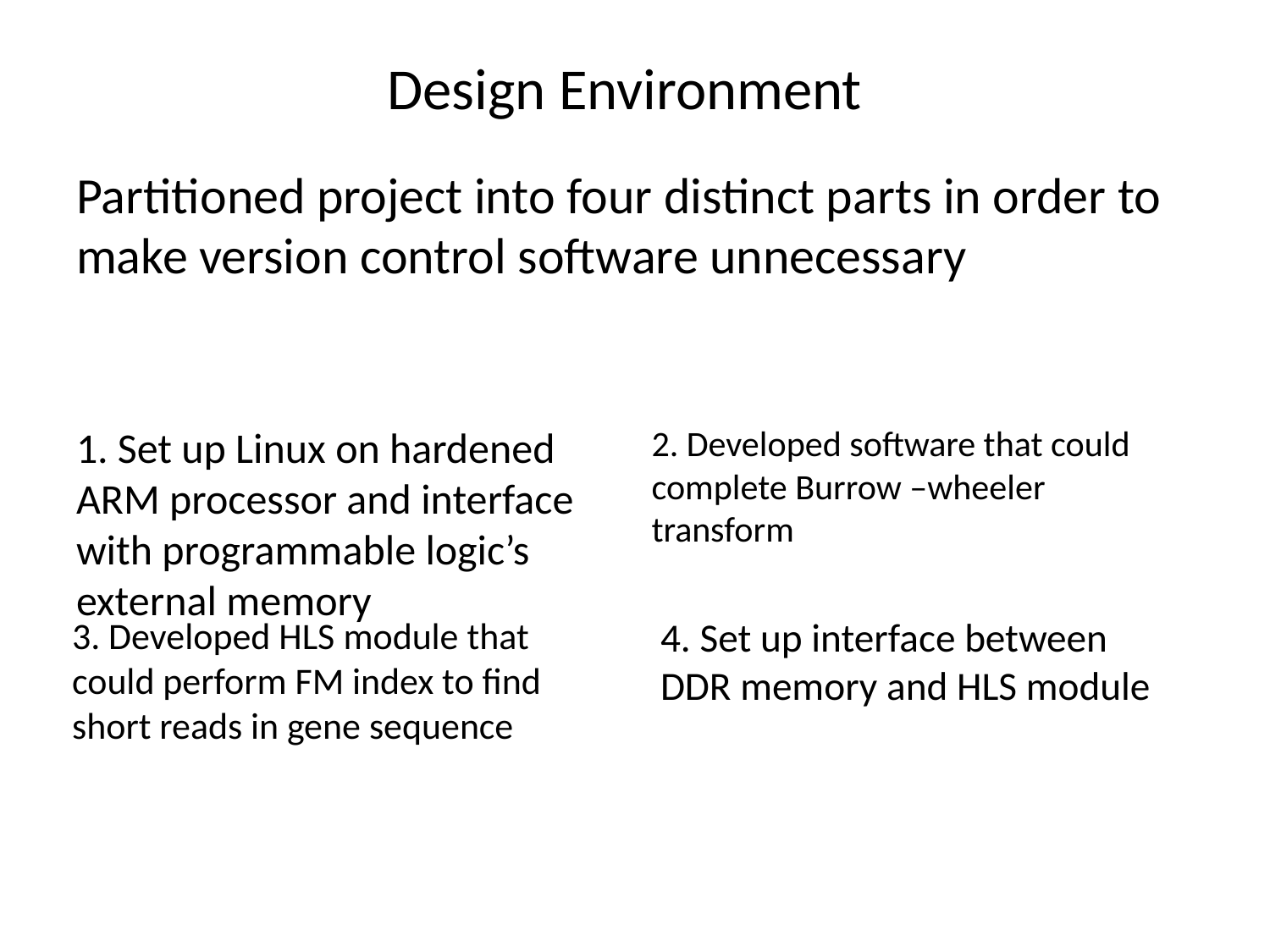

# Design Environment
Partitioned project into four distinct parts in order to make version control software unnecessary
1. Set up Linux on hardened ARM processor and interface with programmable logic’s external memory
2. Developed software that could complete Burrow –wheeler transform
3. Developed HLS module that could perform FM index to find short reads in gene sequence
4. Set up interface between DDR memory and HLS module